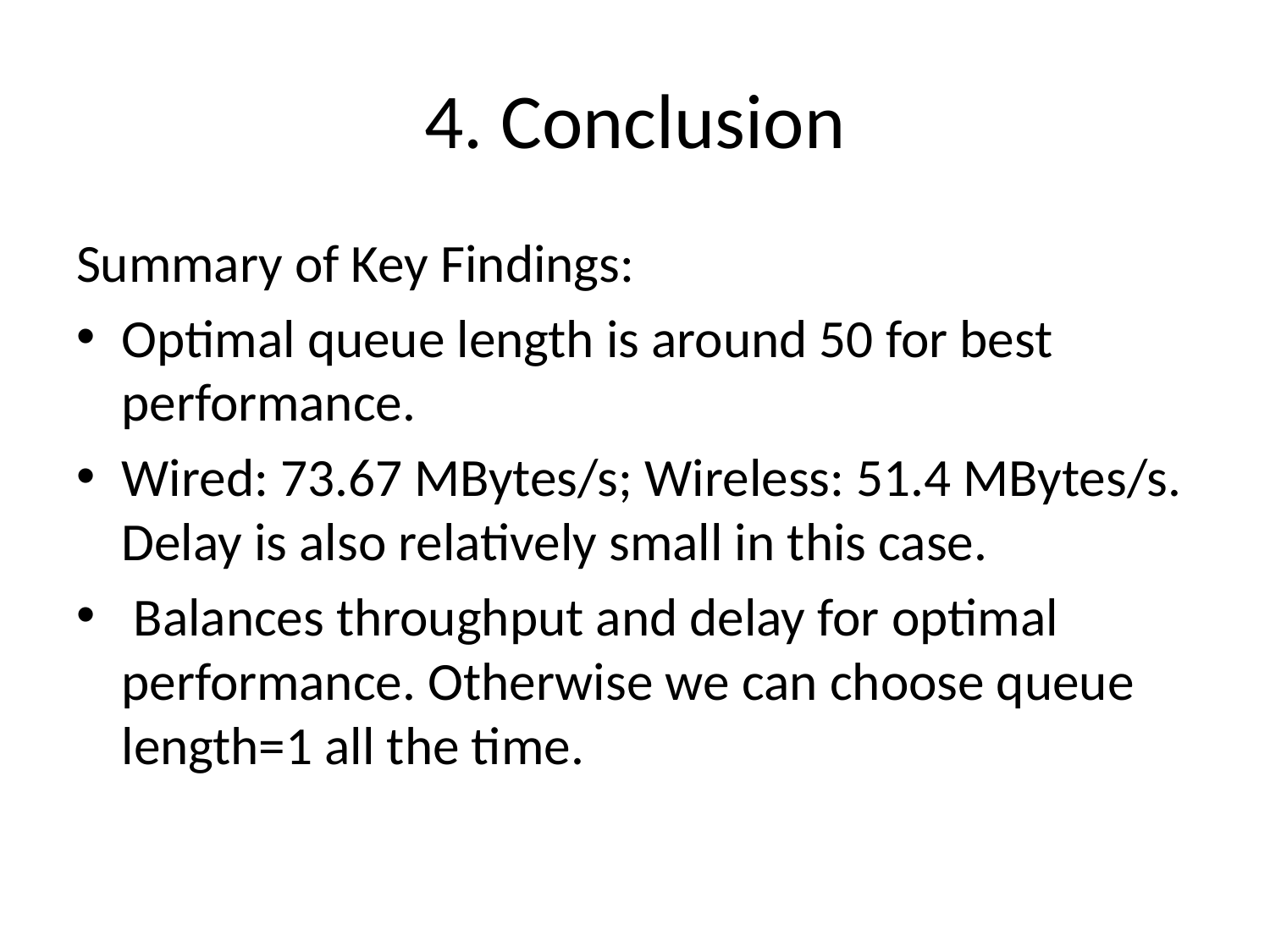

# 4. Conclusion
Summary of Key Findings:
Optimal queue length is around 50 for best performance.
Wired: 73.67 MBytes/s; Wireless: 51.4 MBytes/s. Delay is also relatively small in this case.
 Balances throughput and delay for optimal performance. Otherwise we can choose queue length=1 all the time.